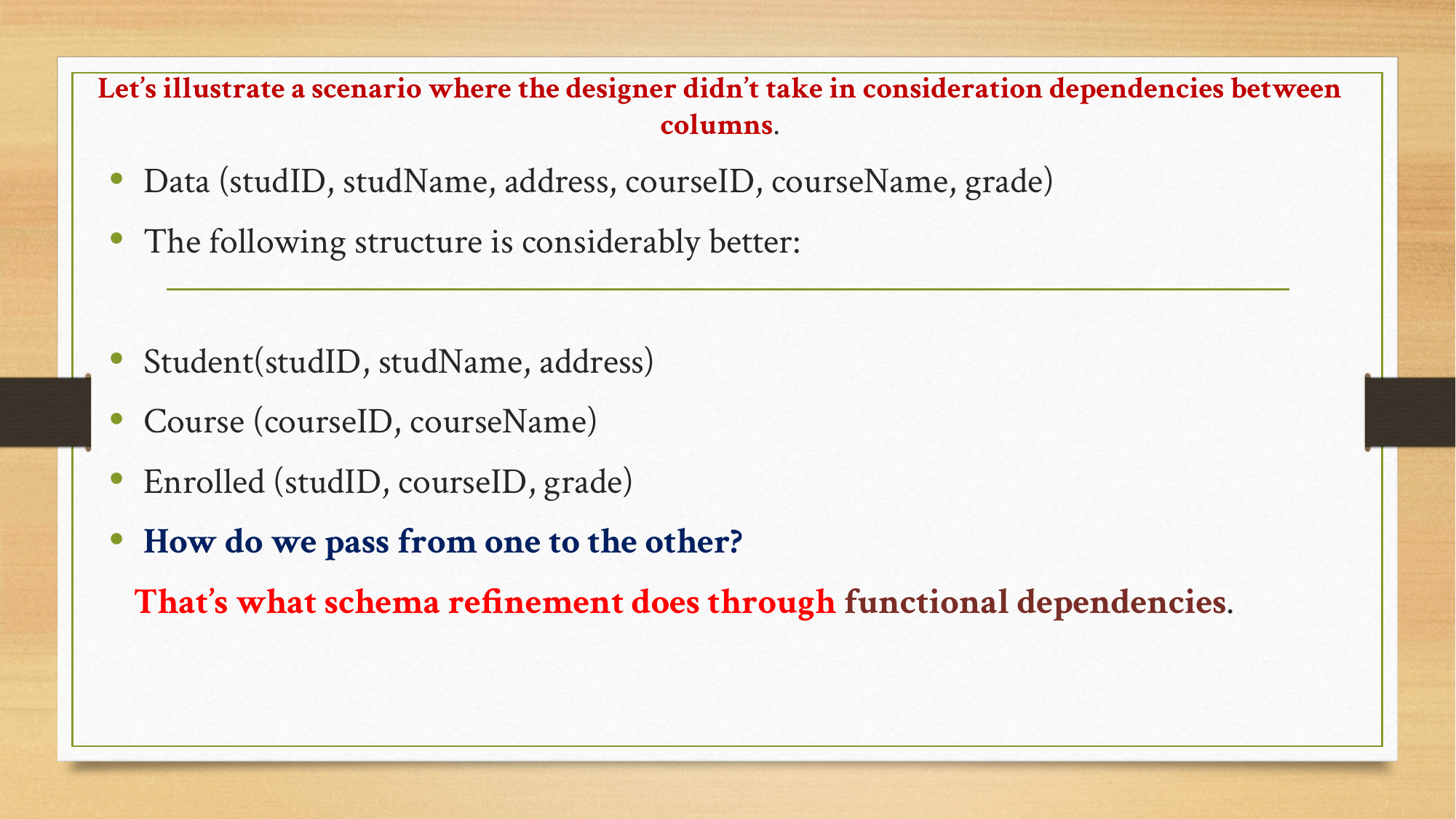

# Let’s illustrate a scenario where the designer didn’t take in consideration dependencies between columns.
Data (studID, studName, address, courseID, courseName, grade)
The following structure is considerably better:

Student(studID, studName, address)
Course (courseID, courseName)
Enrolled (studID, courseID, grade)
How do we pass from one to the other?
   That’s what schema refinement does through functional dependencies.